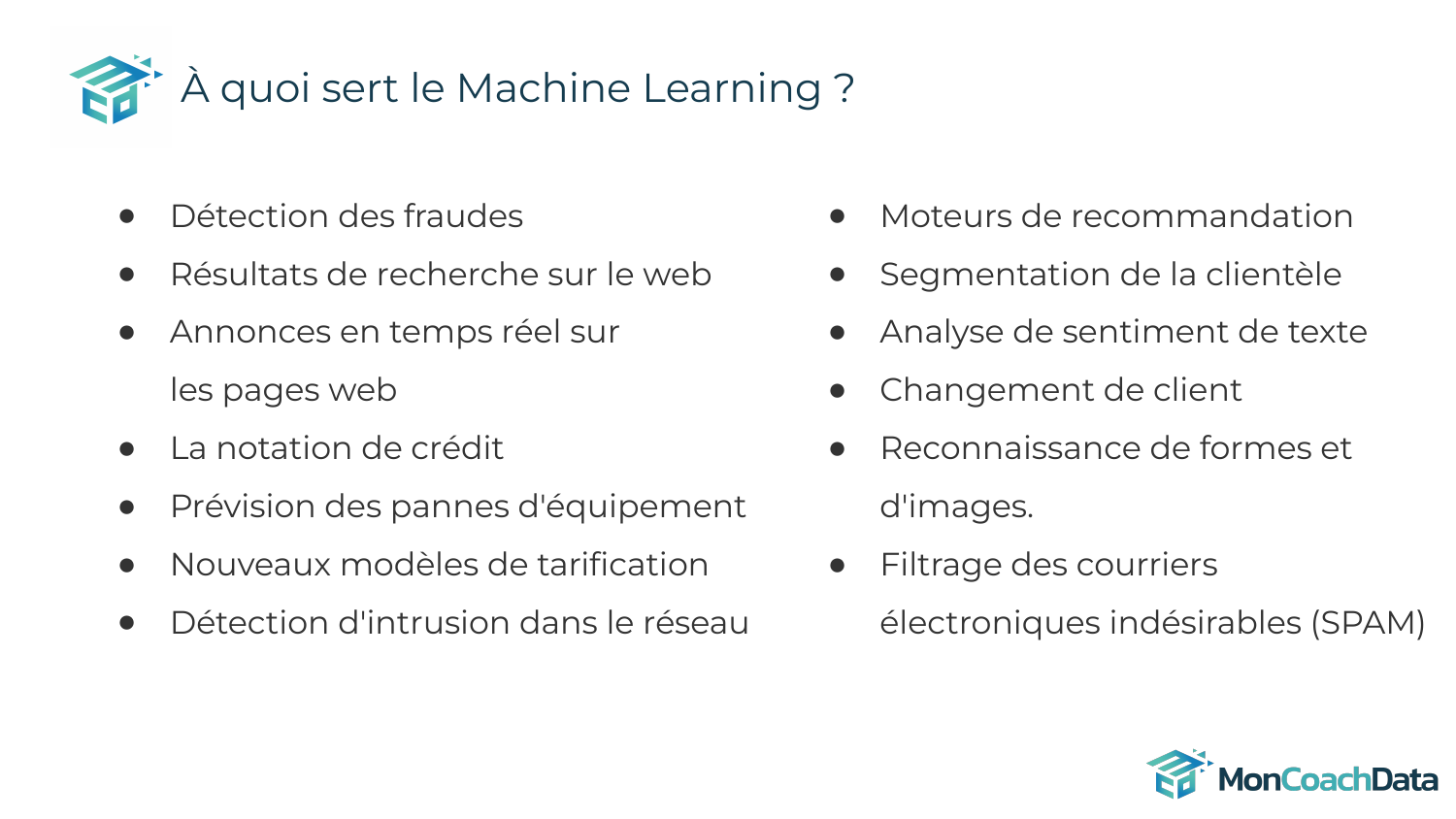

# À quoi sert le Machine Learning ?
Détection des fraudes
Résultats de recherche sur le web
Annonces en temps réel sur
les pages web
La notation de crédit
Prévision des pannes d'équipement
Nouveaux modèles de tarification
Détection d'intrusion dans le réseau

Moteurs de recommandation
Segmentation de la clientèle
Analyse de sentiment de texte
Changement de client
Reconnaissance de formes et d'images.
Filtrage des courriers électroniques indésirables (SPAM)